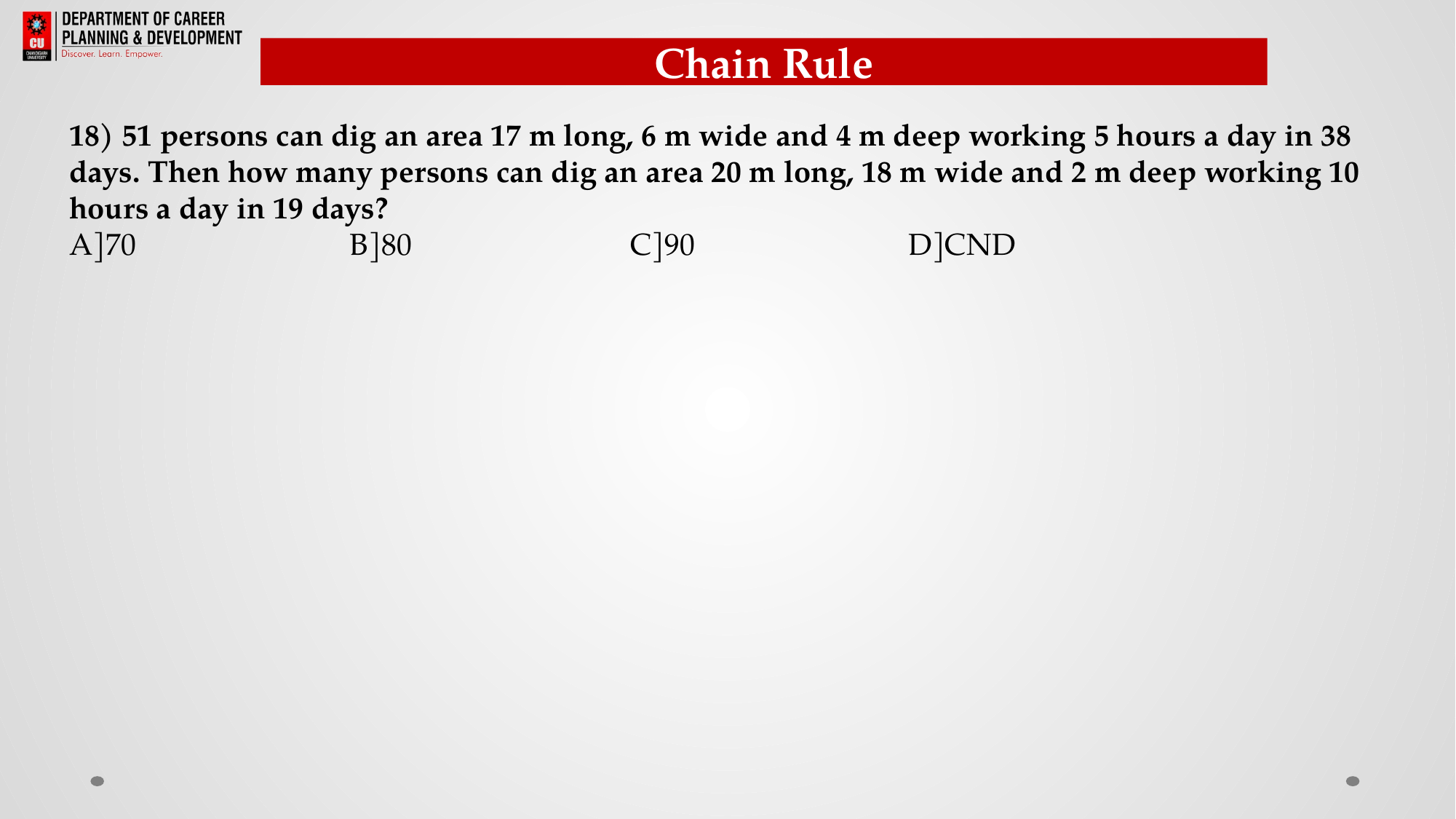

Chain Rule
18) 51 persons can dig an area 17 m long, 6 m wide and 4 m deep working 5 hours a day in 38 days. Then how many persons can dig an area 20 m long, 18 m wide and 2 m deep working 10 hours a day in 19 days?
A]70                            B]80                    	  C]90                            D]CND